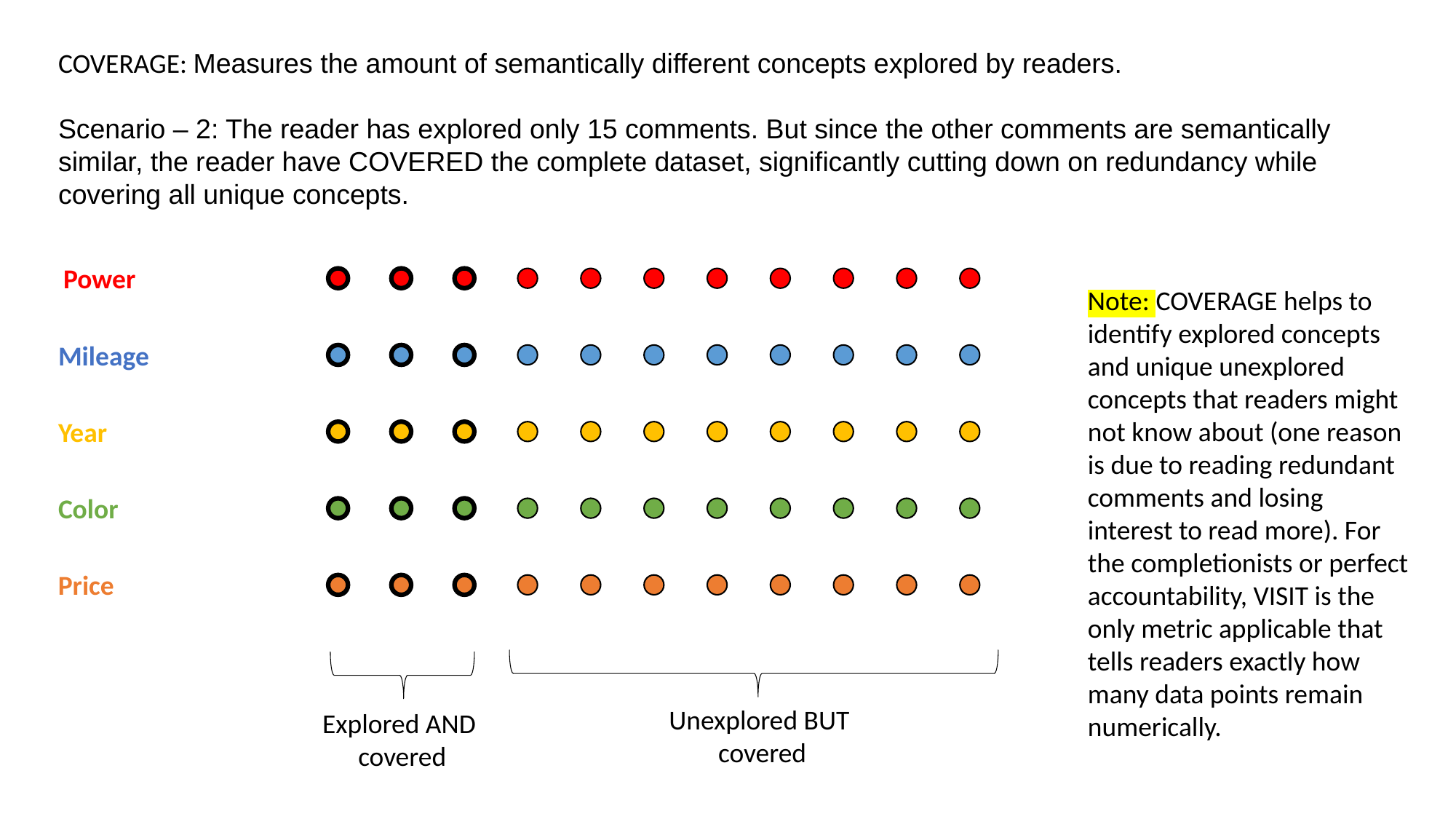

COVERAGE: Measures the amount of semantically different concepts explored by readers.

Scenario – 2: The reader has explored only 15 comments. But since the other comments are semantically similar, the reader have COVERED the complete dataset, significantly cutting down on redundancy while covering all unique concepts.
Power

Note: COVERAGE helps to identify explored concepts and unique unexplored concepts that readers might not know about (one reason is due to reading redundant comments and losing interest to read more). For the completionists or perfect accountability, VISIT is the only metric applicable that tells readers exactly how many data points remain numerically.
Mileage

Year

Color

Price

Unexplored BUT
covered
Explored AND
covered